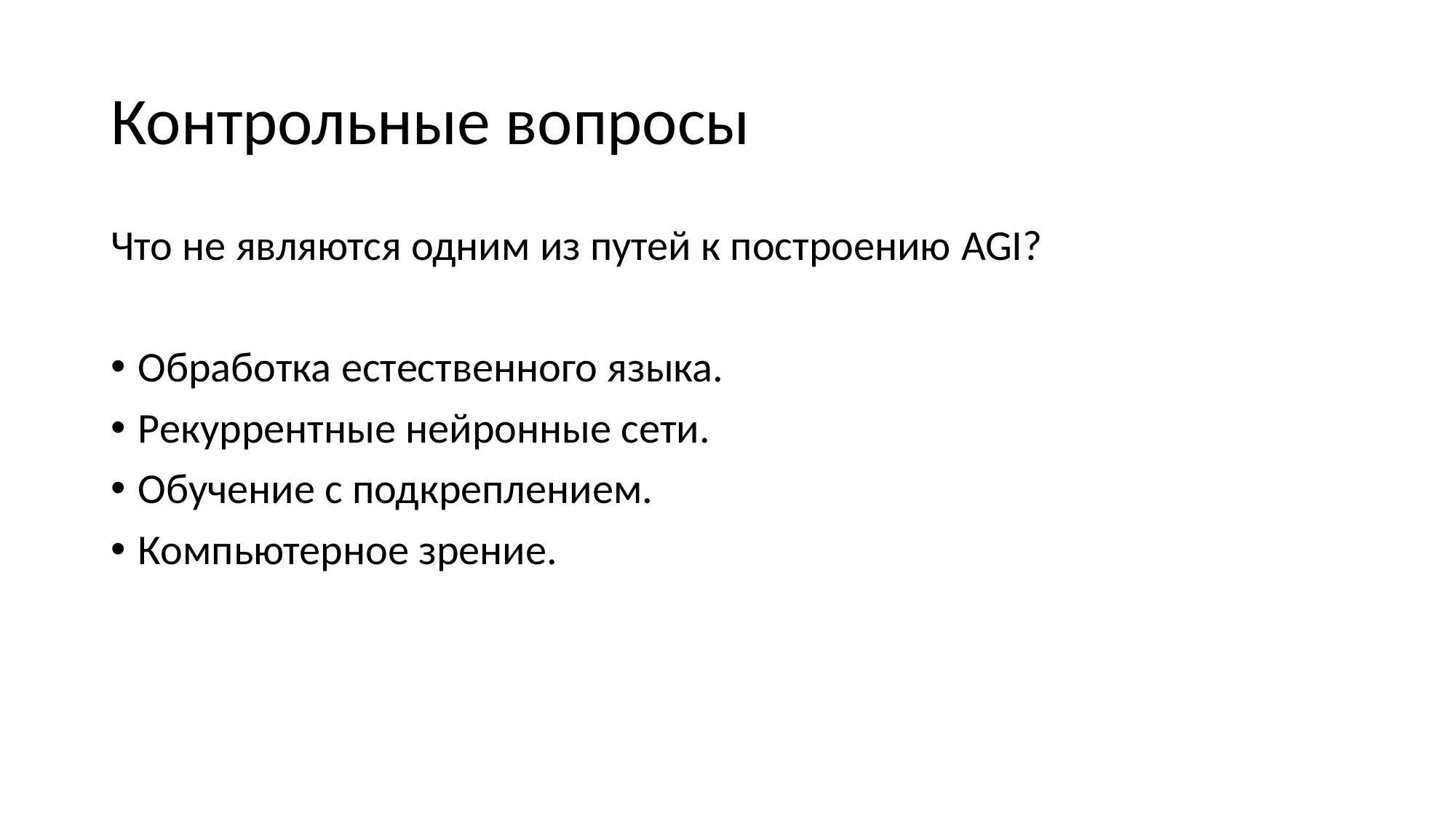

# Контрольные вопросы
Что не являются одним из путей к построению AGI?

Обработка естественного языка.
Рекуррентные нейронные сети.
Обучение с подкреплением.
Компьютерное зрение.